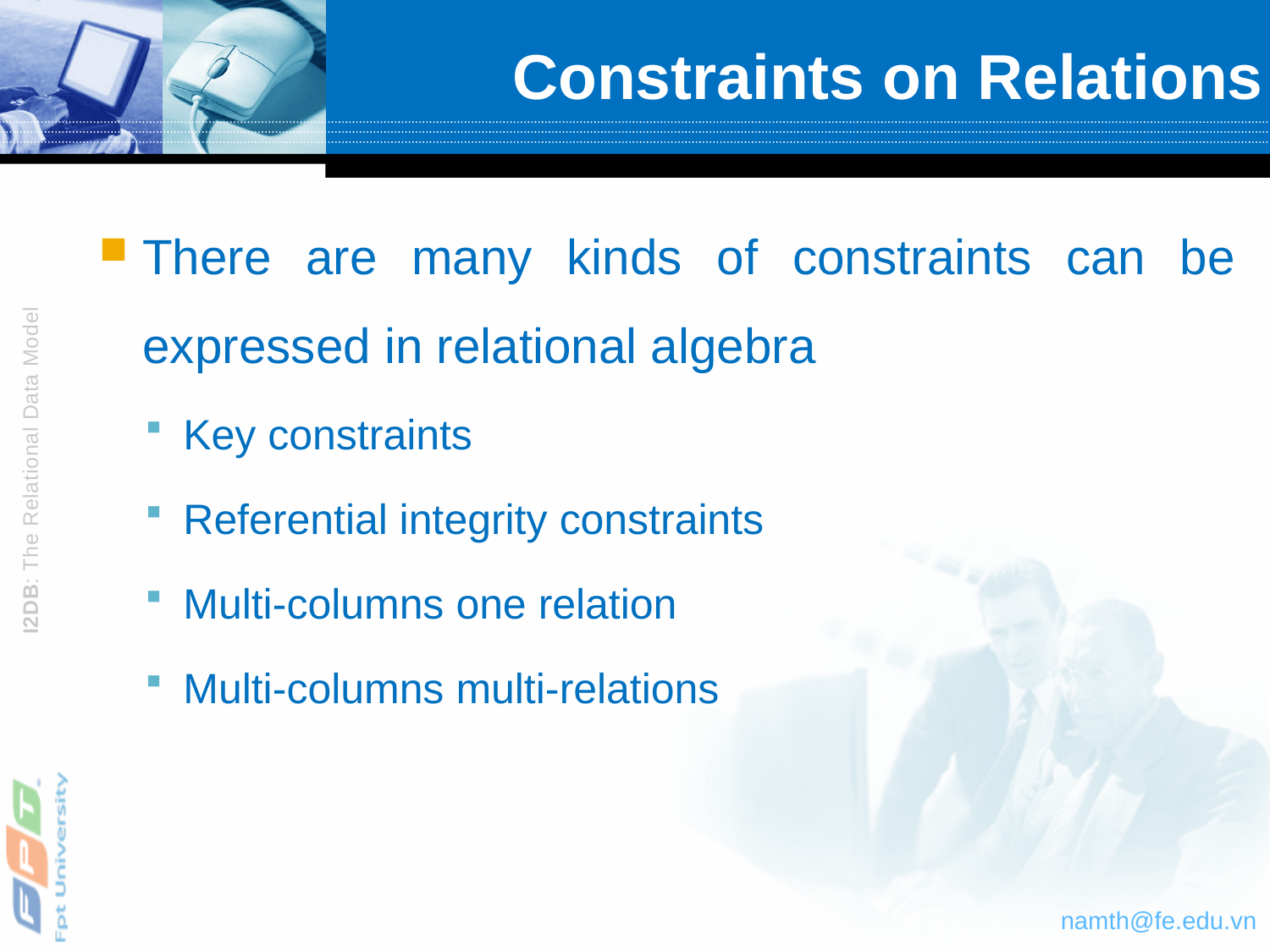

# Constraints on Relations
There are many kinds of constraints can be expressed in relational algebra
Key constraints
Referential integrity constraints
Multi-columns one relation
Multi-columns multi-relations